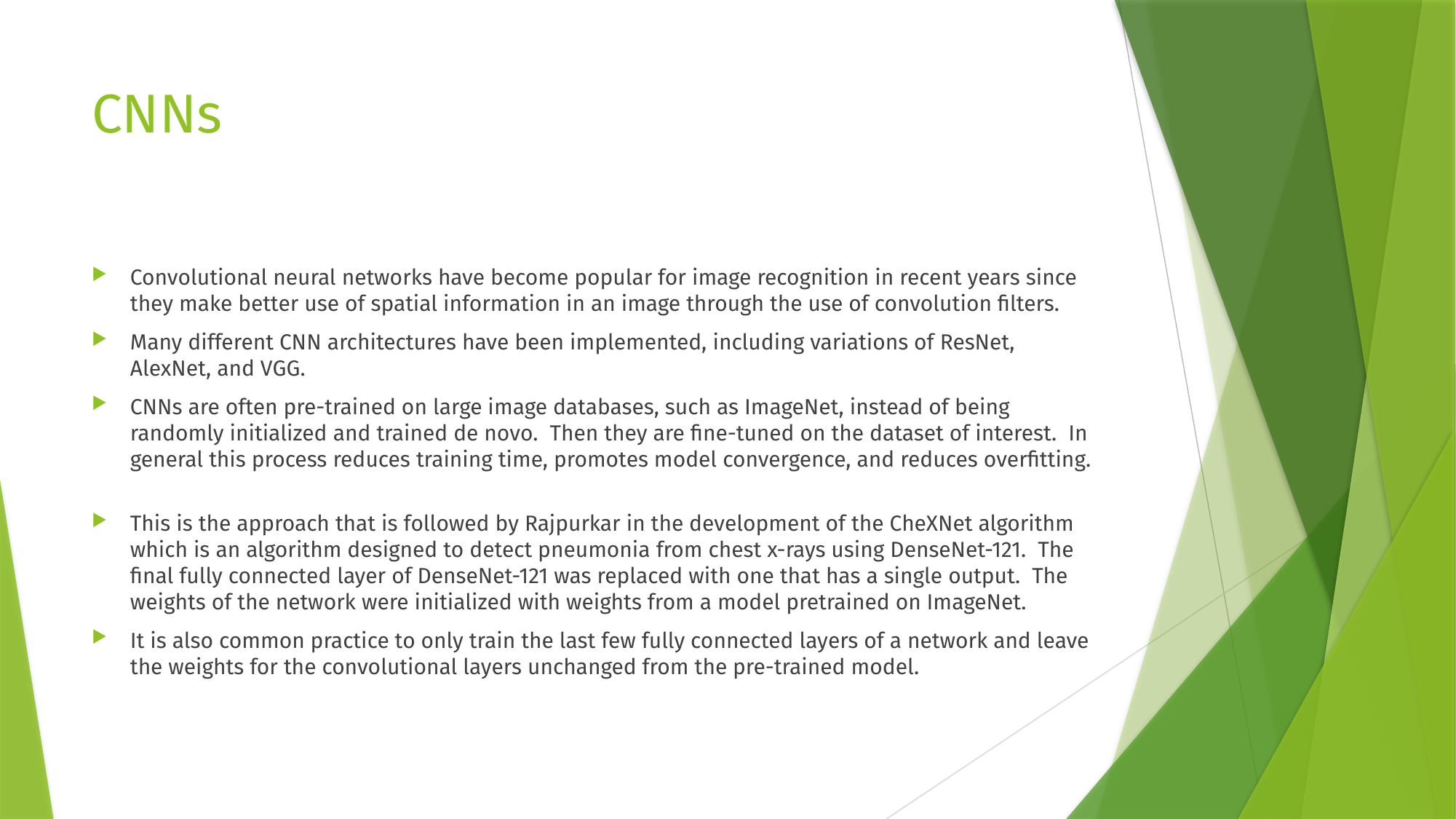

# CNNs
Convolutional neural networks have become popular for image recognition in recent years since they make better use of spatial information in an image through the use of convolution filters.
Many different CNN architectures have been implemented, including variations of ResNet, AlexNet, and VGG.
CNNs are often pre-trained on large image databases, such as ImageNet, instead of being randomly initialized and trained de novo.  Then they are fine-tuned on the dataset of interest.  In general this process reduces training time, promotes model convergence, and reduces overfitting.
This is the approach that is followed by Rajpurkar in the development of the CheXNet algorithm which is an algorithm designed to detect pneumonia from chest x-rays using DenseNet-121.  The final fully connected layer of DenseNet-121 was replaced with one that has a single output.  The weights of the network were initialized with weights from a model pretrained on ImageNet.
It is also common practice to only train the last few fully connected layers of a network and leave the weights for the convolutional layers unchanged from the pre-trained model.